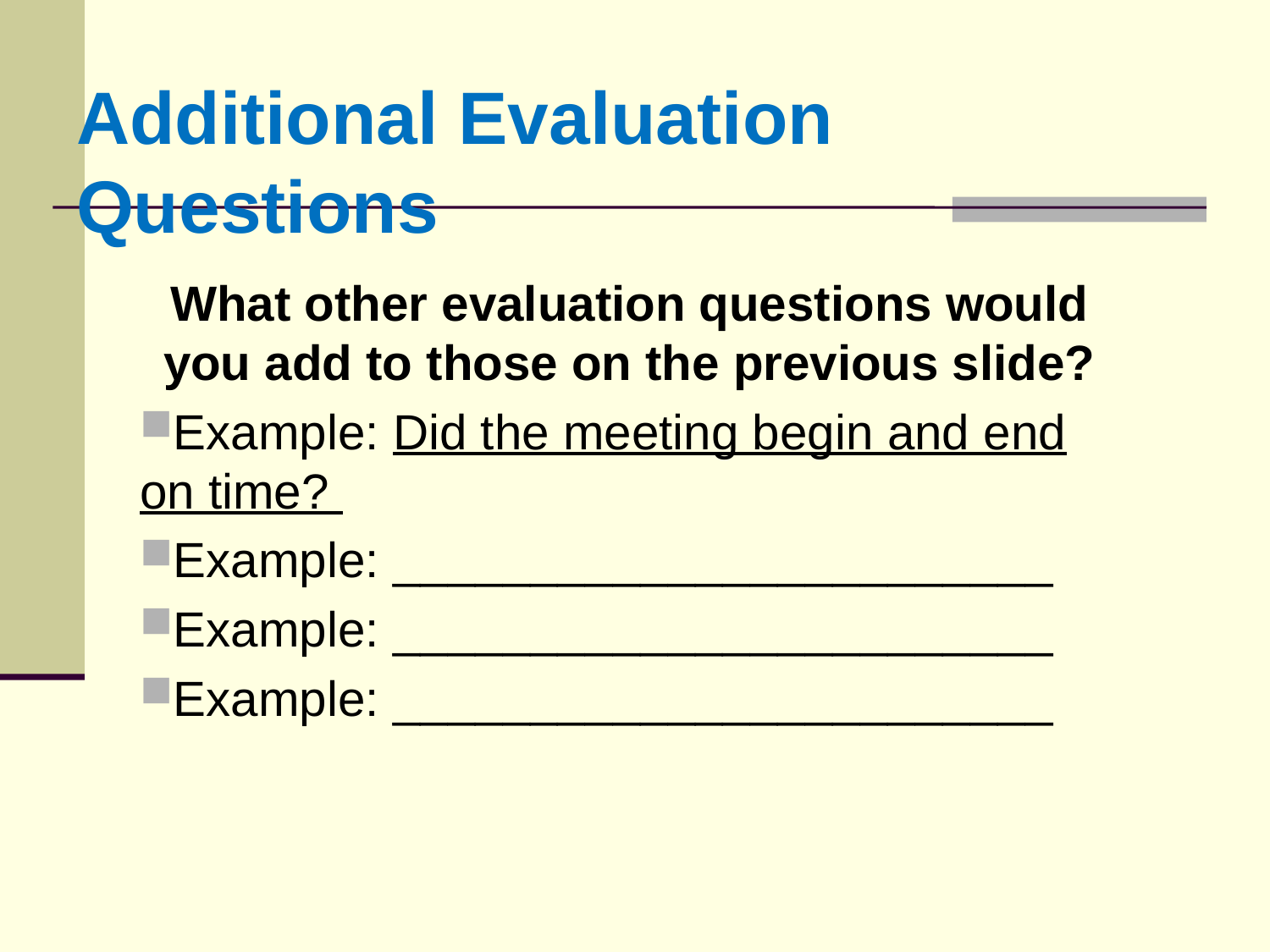

Additional Evaluation Questions
What other evaluation questions would you add to those on the previous slide?
Example: Did the meeting begin and end on time?
Example: ________________________
Example: ________________________
Example: ________________________